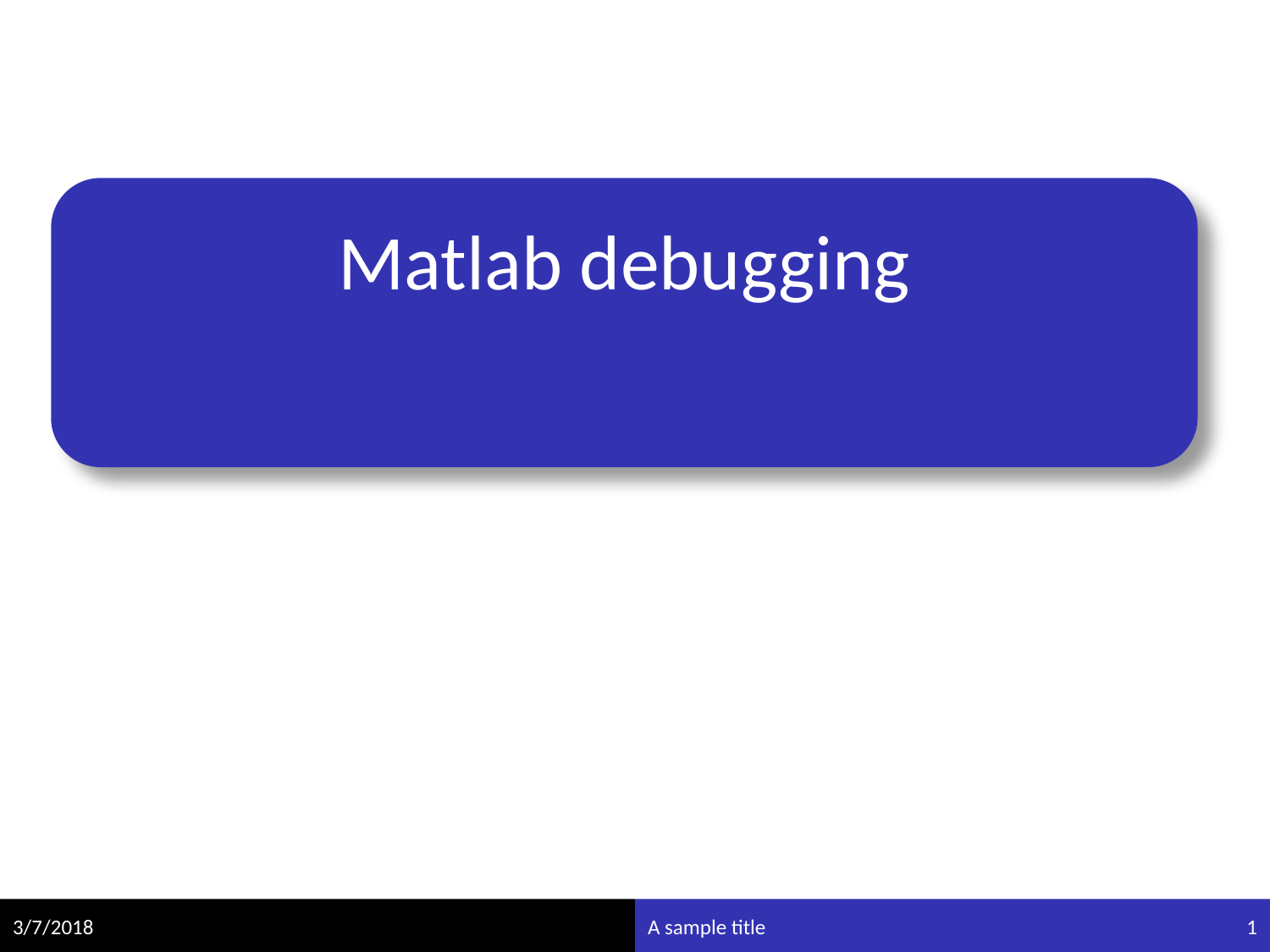

# Matlab debugging

3/7/2018
A sample title
1